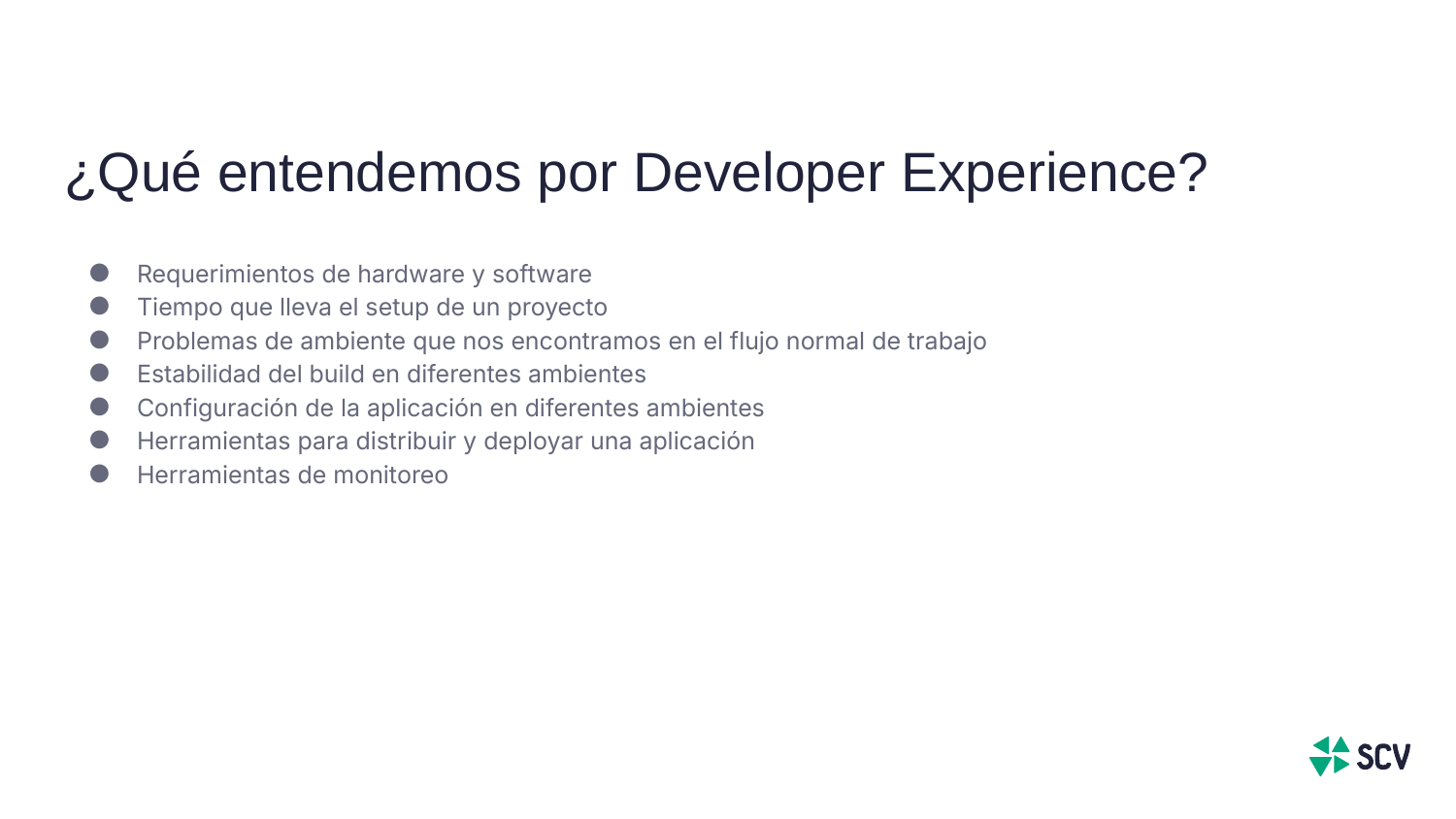

# ¿Qué entendemos por Developer Experience?
Requerimientos de hardware y software
Tiempo que lleva el setup de un proyecto
Problemas de ambiente que nos encontramos en el flujo normal de trabajo
Estabilidad del build en diferentes ambientes
Configuración de la aplicación en diferentes ambientes
Herramientas para distribuir y deployar una aplicación
Herramientas de monitoreo